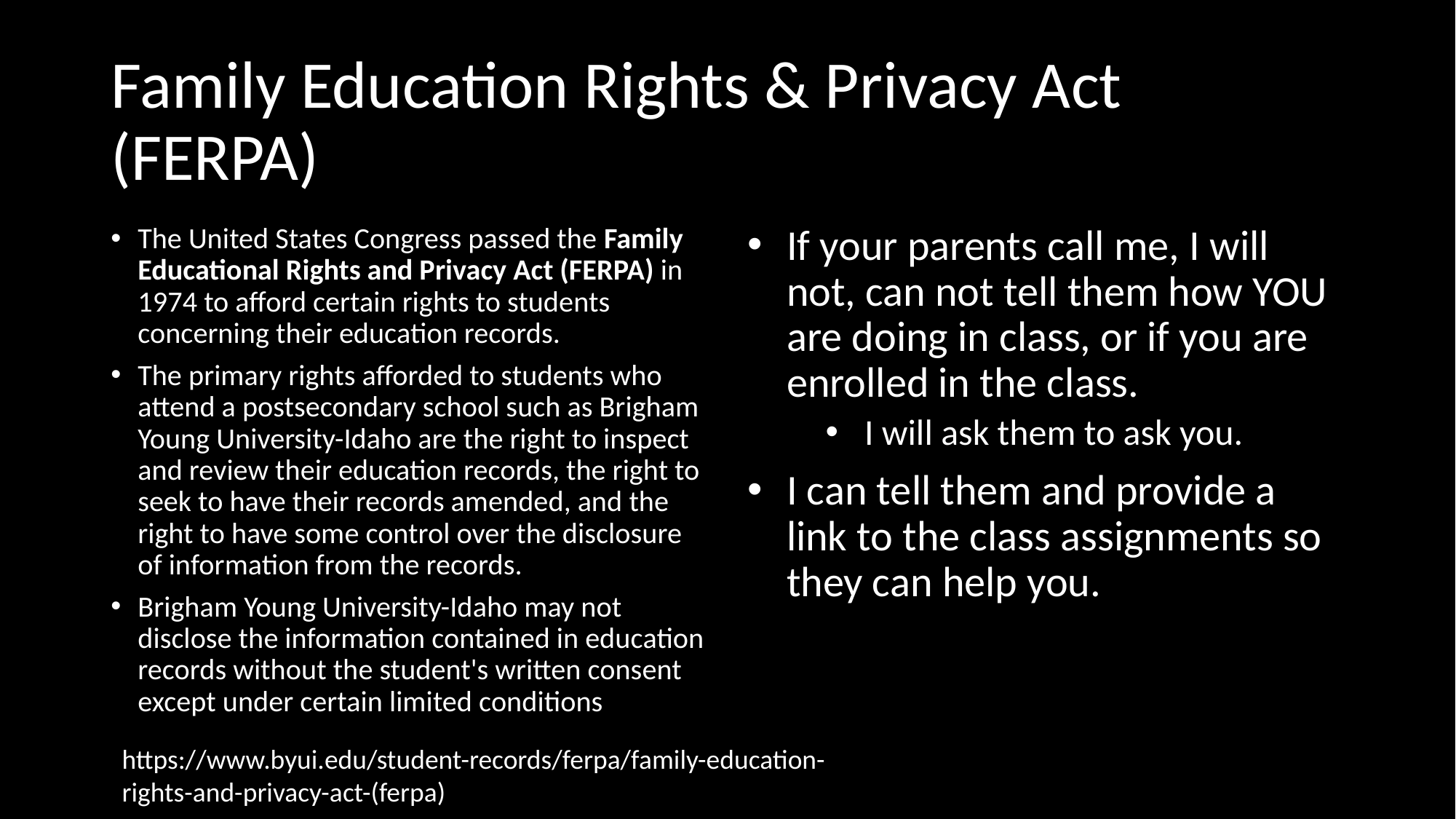

# Family Education Rights & Privacy Act (FERPA)
The United States Congress passed the Family Educational Rights and Privacy Act (FERPA) in 1974 to afford certain rights to students concerning their education records.
The primary rights afforded to students who attend a postsecondary school such as Brigham Young University-Idaho are the right to inspect and review their education records, the right to seek to have their records amended, and the right to have some control over the disclosure of information from the records.
Brigham Young University-Idaho may not disclose the information contained in education records without the student's written consent except under certain limited conditions
If your parents call me, I will not, can not tell them how YOU are doing in class, or if you are enrolled in the class.
I will ask them to ask you.
I can tell them and provide a link to the class assignments so they can help you.
https://www.byui.edu/student-records/ferpa/family-education-rights-and-privacy-act-(ferpa)